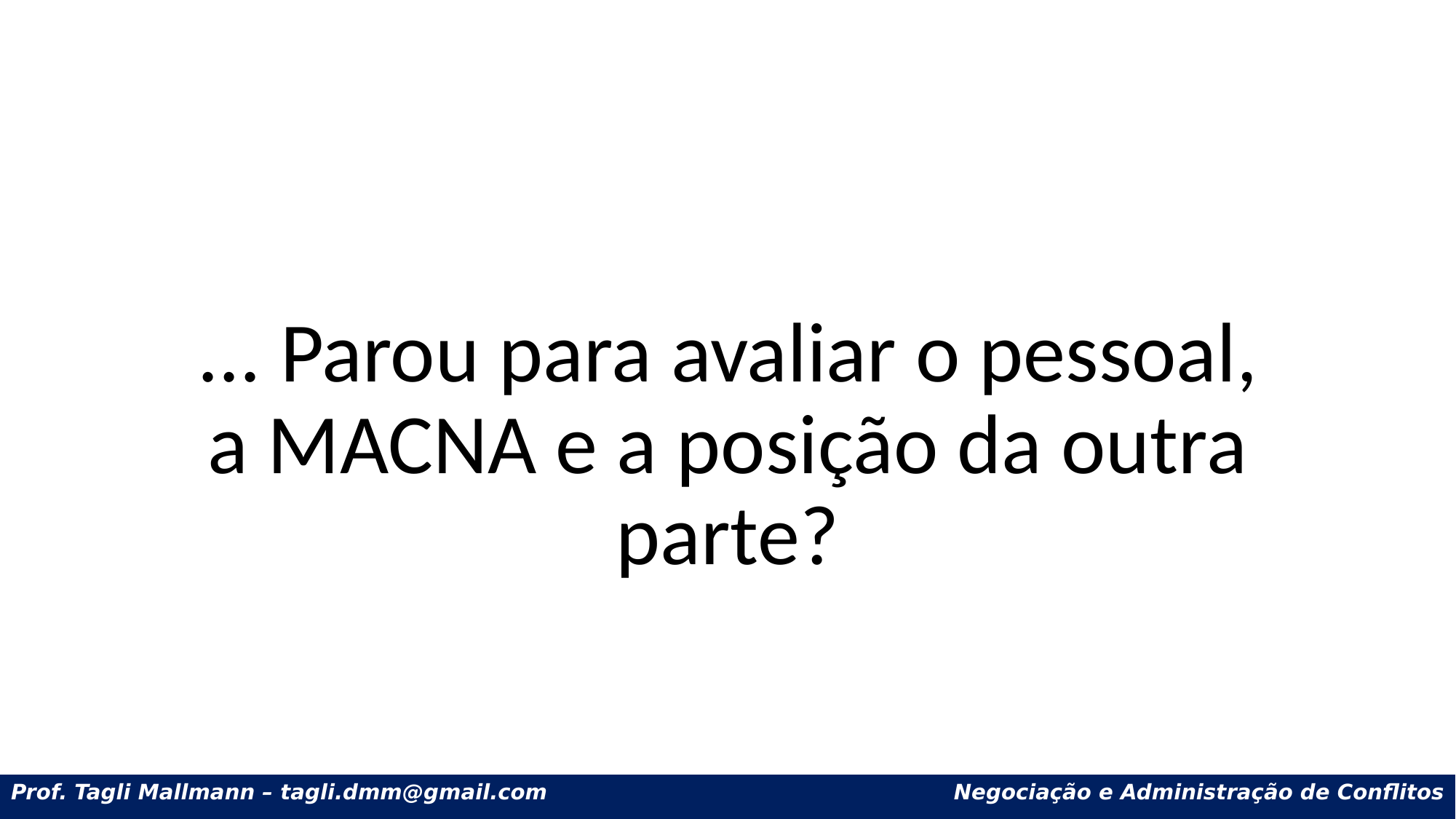

# ... Parou para avaliar o pessoal, a MACNA e a posição da outra parte?